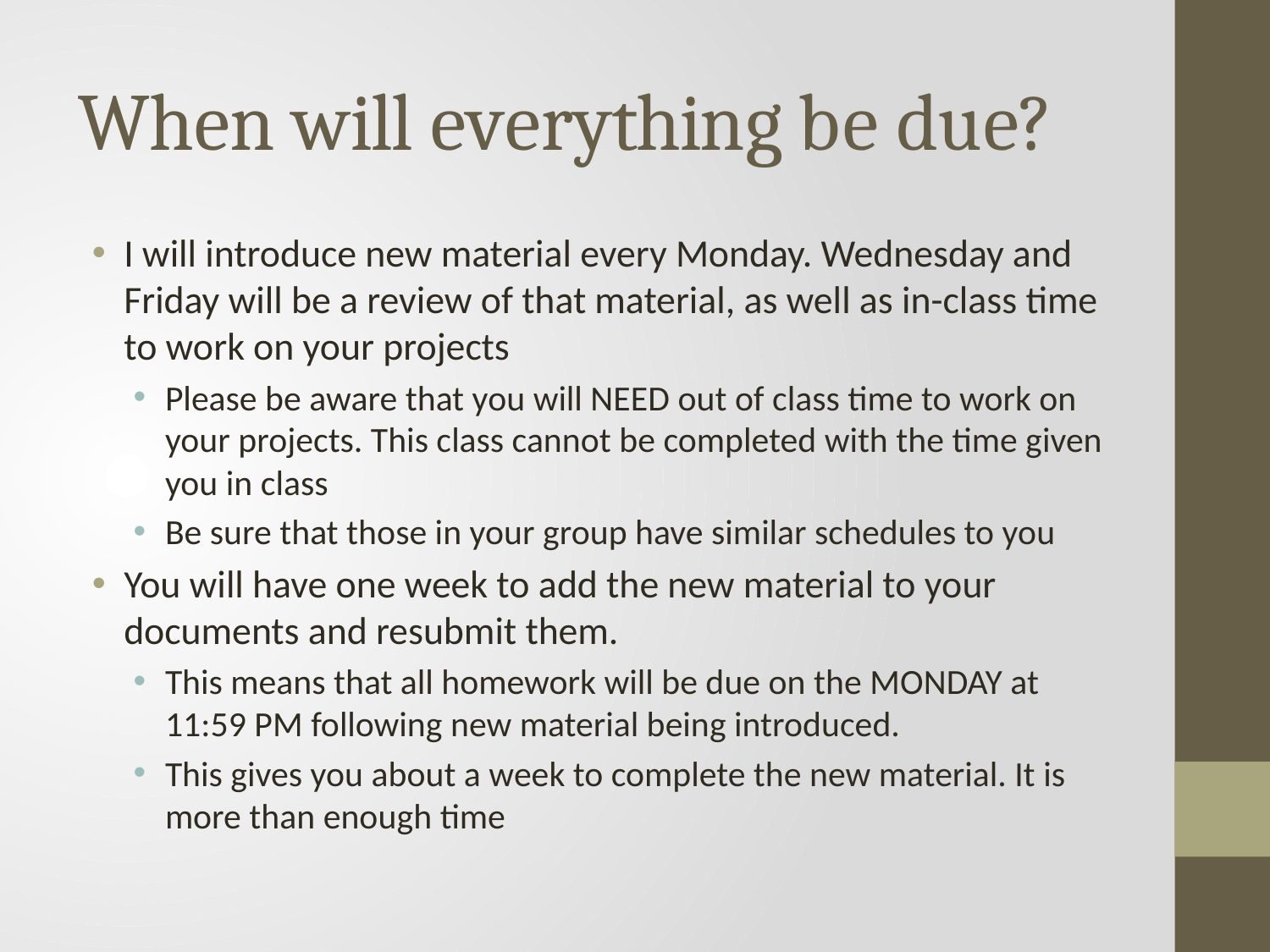

# When will everything be due?
I will introduce new material every Monday. Wednesday and Friday will be a review of that material, as well as in-class time to work on your projects
Please be aware that you will NEED out of class time to work on your projects. This class cannot be completed with the time given you in class
Be sure that those in your group have similar schedules to you
You will have one week to add the new material to your documents and resubmit them.
This means that all homework will be due on the MONDAY at 11:59 PM following new material being introduced.
This gives you about a week to complete the new material. It is more than enough time